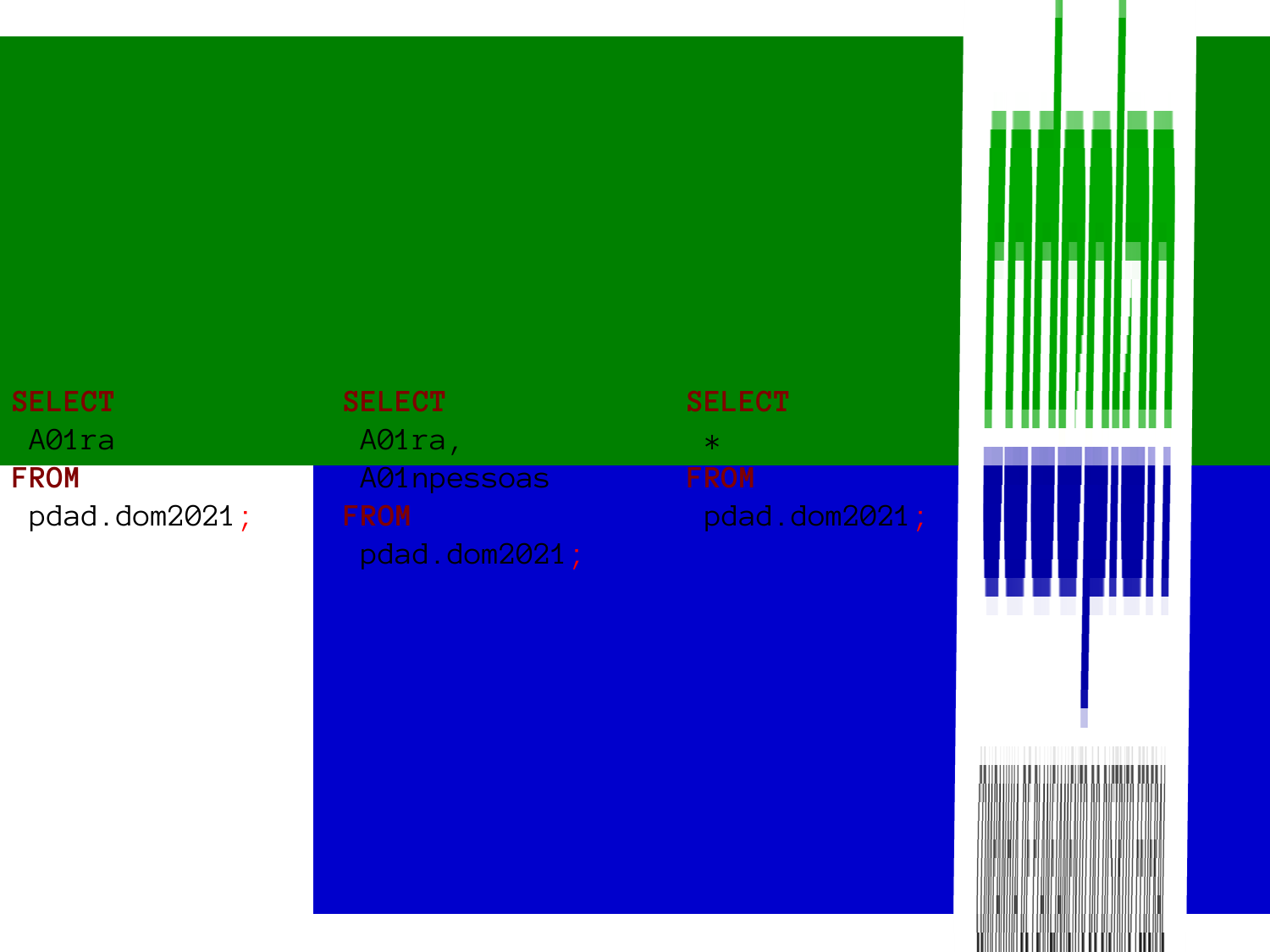

SELECT
 A01ra
FROM
 pdad.dom2021;
SELECT
 A01ra,
 A01npessoas
FROM
 pdad.dom2021;
SELECT
 *
FROM
 pdad.dom2021;